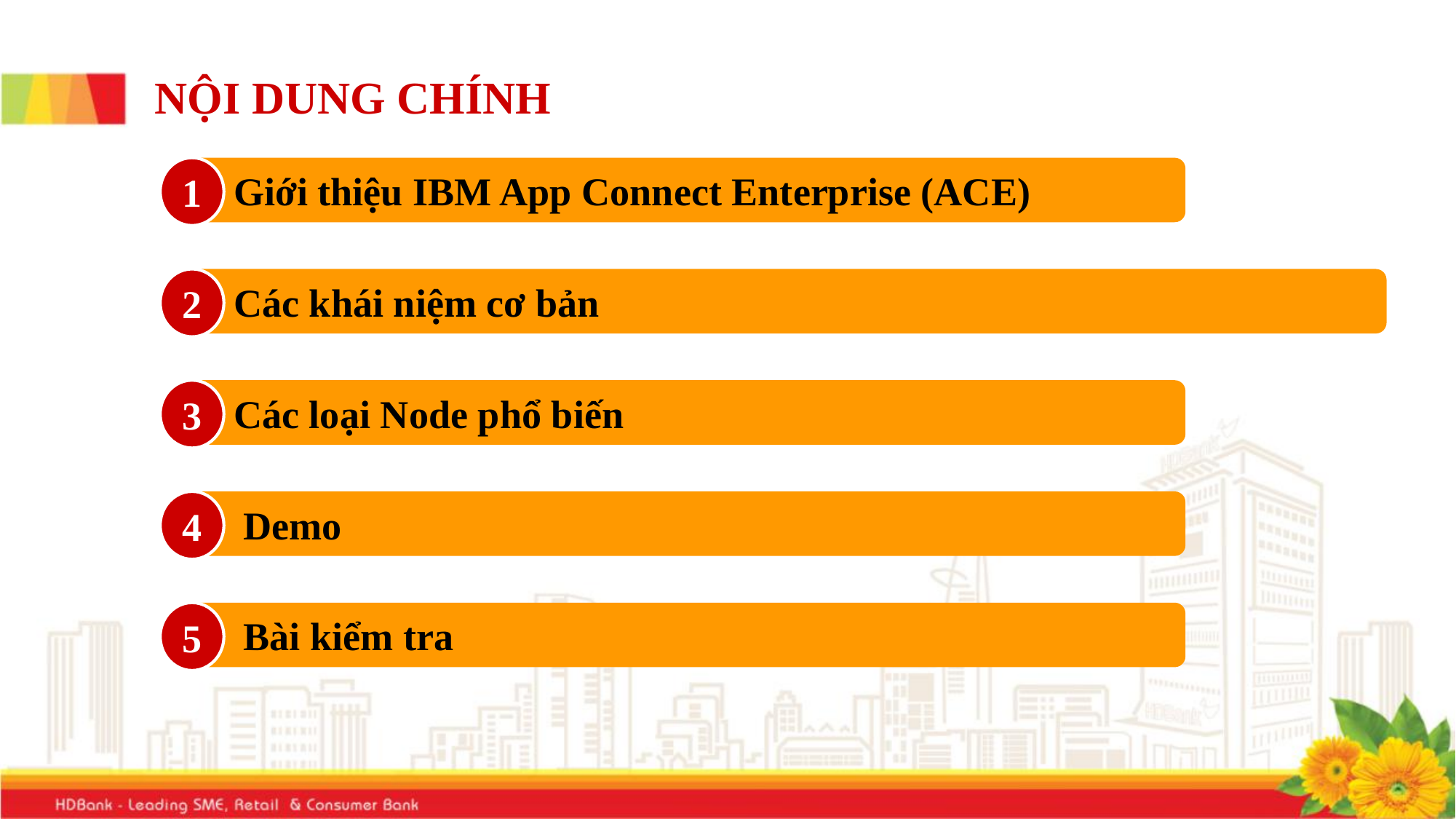

# NỘI DUNG CHÍNH
1
Giới thiệu IBM App Connect Enterprise (ACE)
2
Các khái niệm cơ bản
3
Các loại Node phổ biến
4
 Demo
5
 Bài kiểm tra